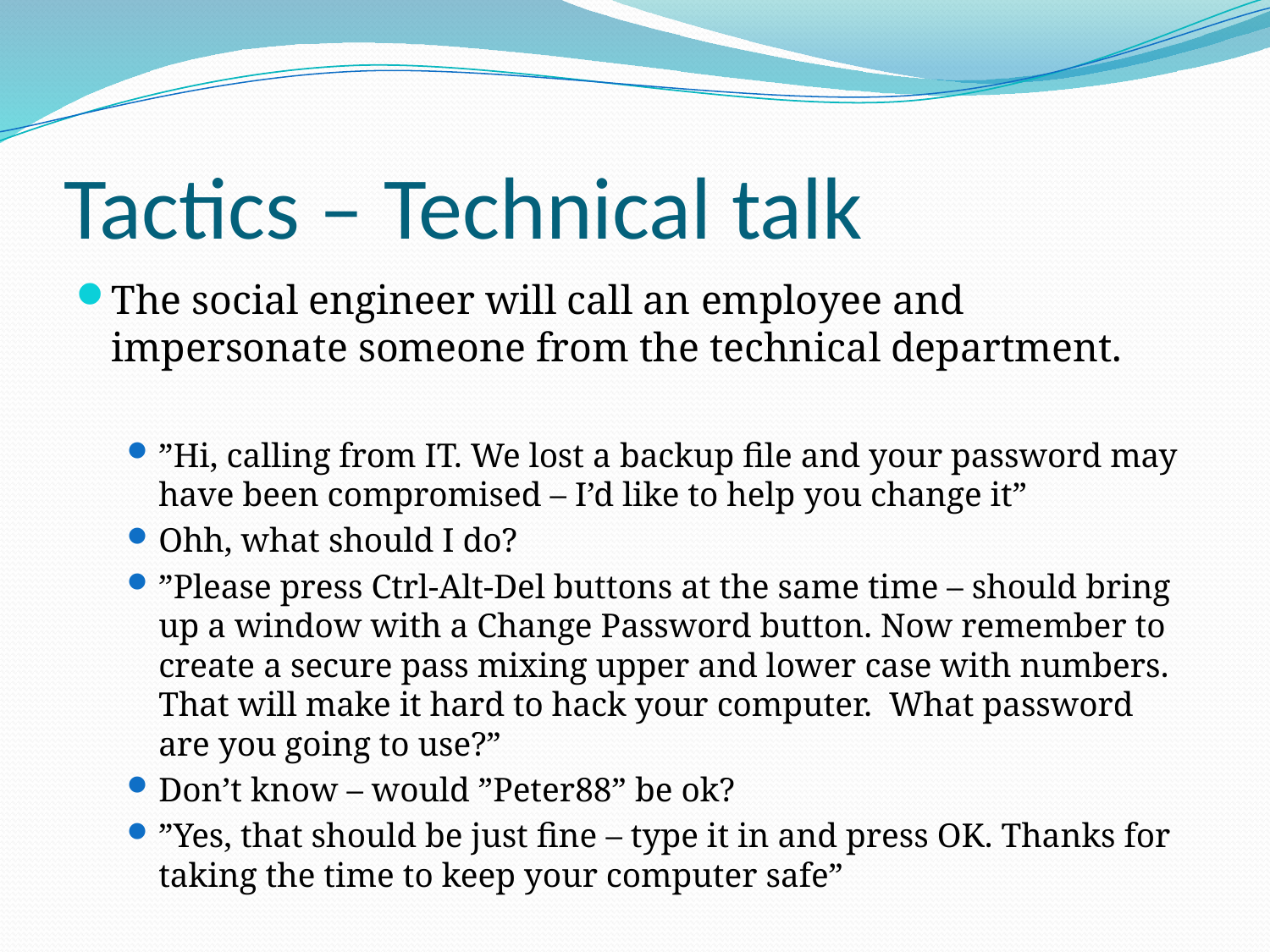

# Tactics – Technical talk
The social engineer will call an employee and impersonate someone from the technical department.

”Hi, calling from IT. We lost a backup file and your password may have been compromised – I’d like to help you change it”
Ohh, what should I do?
”Please press Ctrl-Alt-Del buttons at the same time – should bring up a window with a Change Password button. Now remember to create a secure pass mixing upper and lower case with numbers. That will make it hard to hack your computer.  What password are you going to use?”
Don’t know – would ”Peter88” be ok?
”Yes, that should be just fine – type it in and press OK. Thanks for taking the time to keep your computer safe”